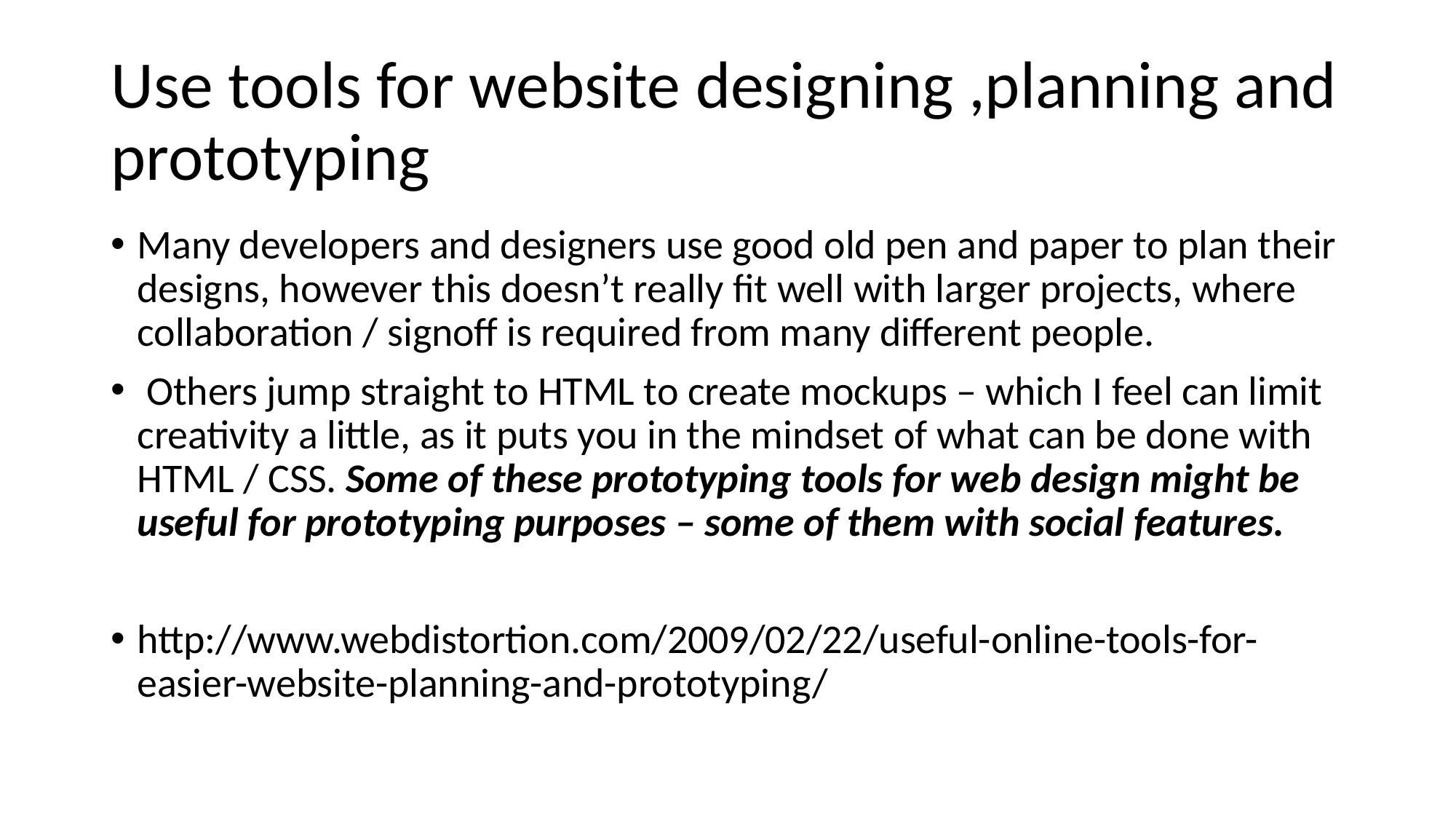

# Use tools for website designing ,planning and prototyping
Many developers and designers use good old pen and paper to plan their designs, however this doesn’t really fit well with larger projects, where collaboration / signoff is required from many different people.
 Others jump straight to HTML to create mockups – which I feel can limit creativity a little, as it puts you in the mindset of what can be done with HTML / CSS. Some of these prototyping tools for web design might be useful for prototyping purposes – some of them with social features.

http://www.webdistortion.com/2009/02/22/useful-online-tools-for-easier-website-planning-and-prototyping/